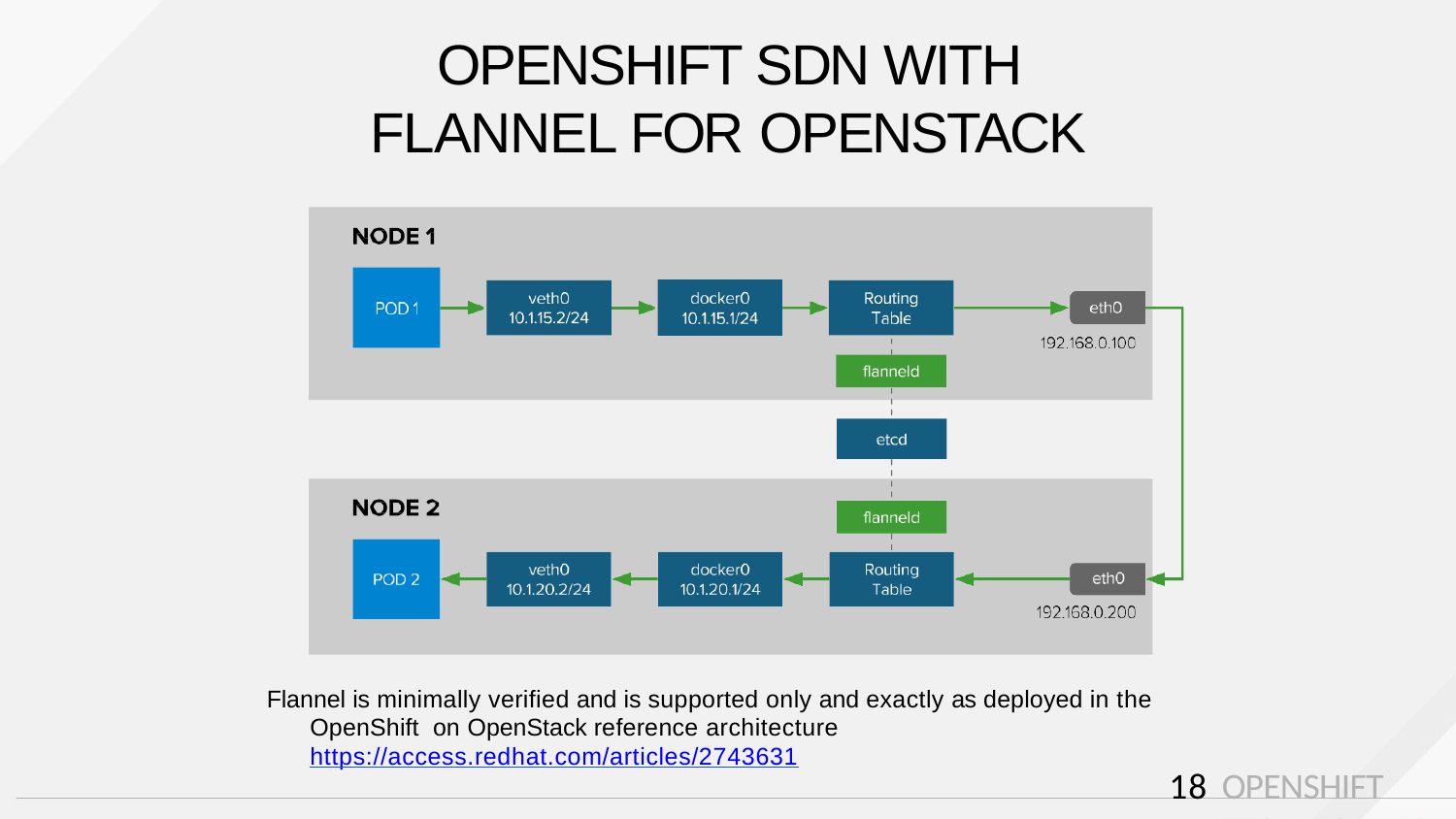

# OPENSHIFT SDN WITH  FLANNEL FOR OPENSTACK

Flannel is minimally verified and is supported only and exactly as deployed in the OpenShift  on OpenStack reference architecture https://access.redhat.com/articles/2743631
18 OPENSHIFT TECHNICAL OVERVIEW